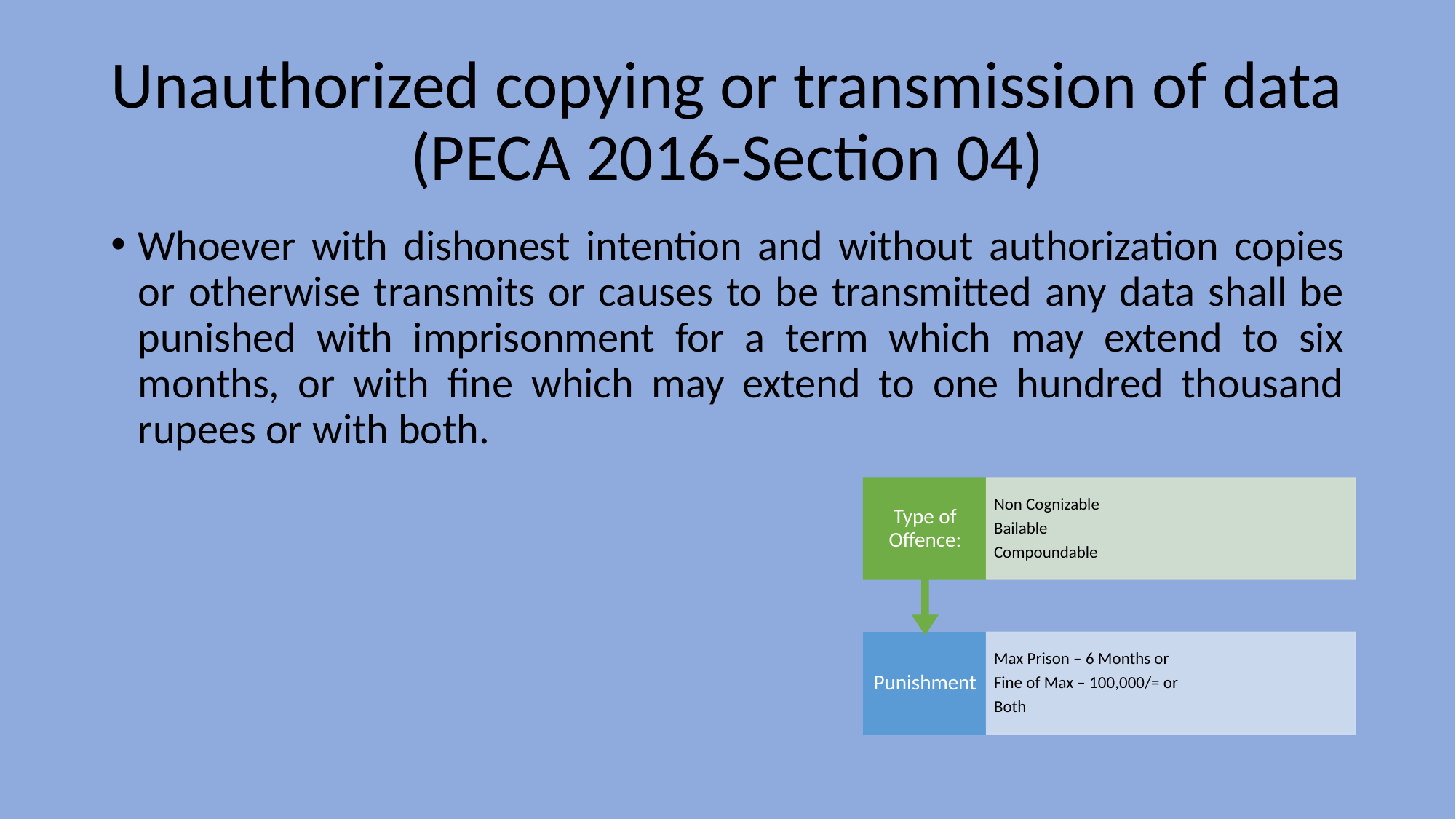

# Unauthorized copying or transmission of data (PECA 2016-Section 04)
Whoever with dishonest intention and without authorization copies or otherwise transmits or causes to be transmitted any data shall be punished with imprisonment for a term which may extend to six months, or with fine which may extend to one hundred thousand rupees or with both.

Punishment
Max Prison – 6 Months or
Fine of Max – 100,000/= or
Both
Type of Offence:
Non Cognizable
Bailable
Compoundable